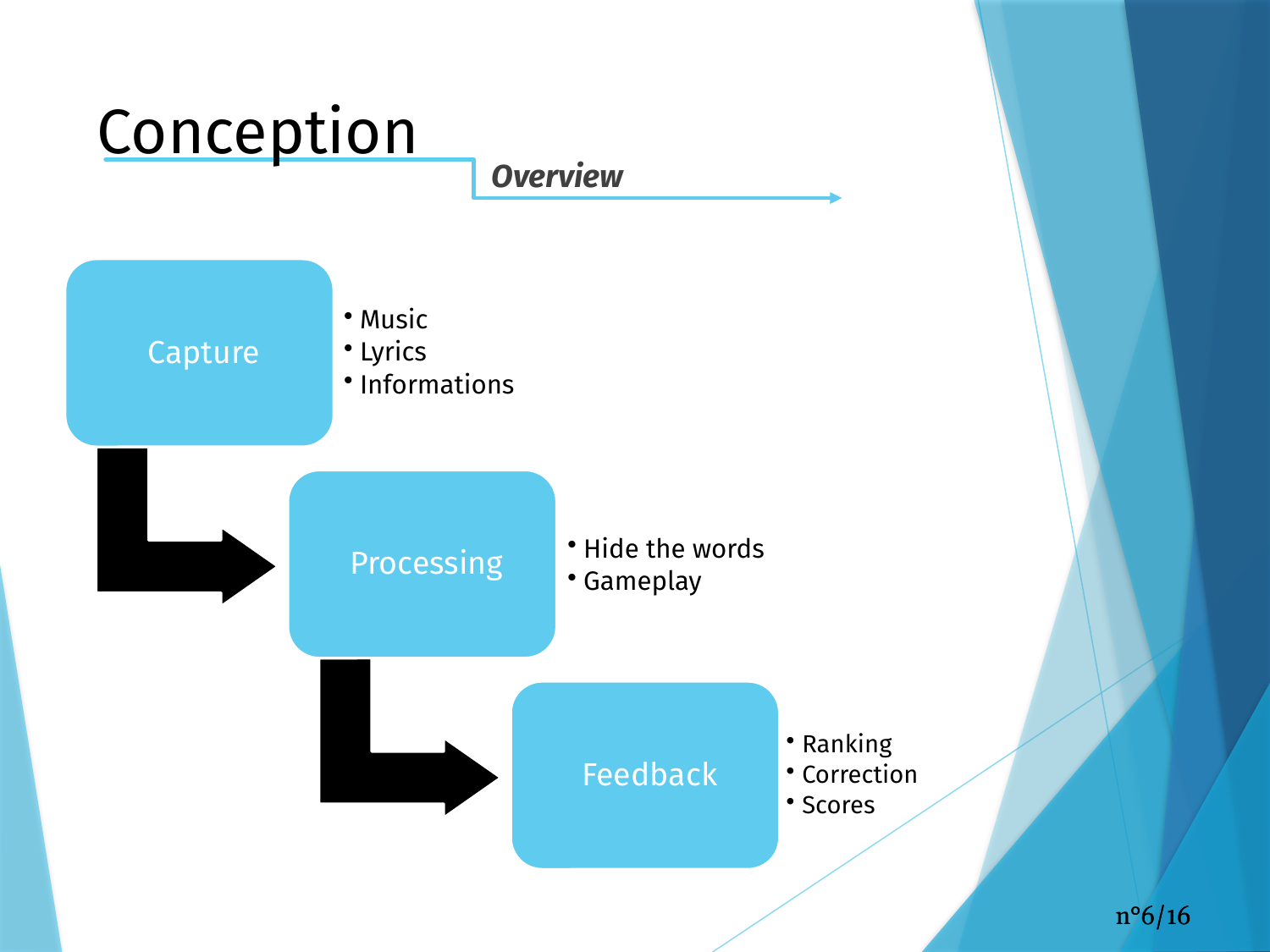

# Conception
Overview
Capture
Music
Lyrics
Informations
Processing
Hide the words
Gameplay
Feedback
Ranking
Correction
Scores